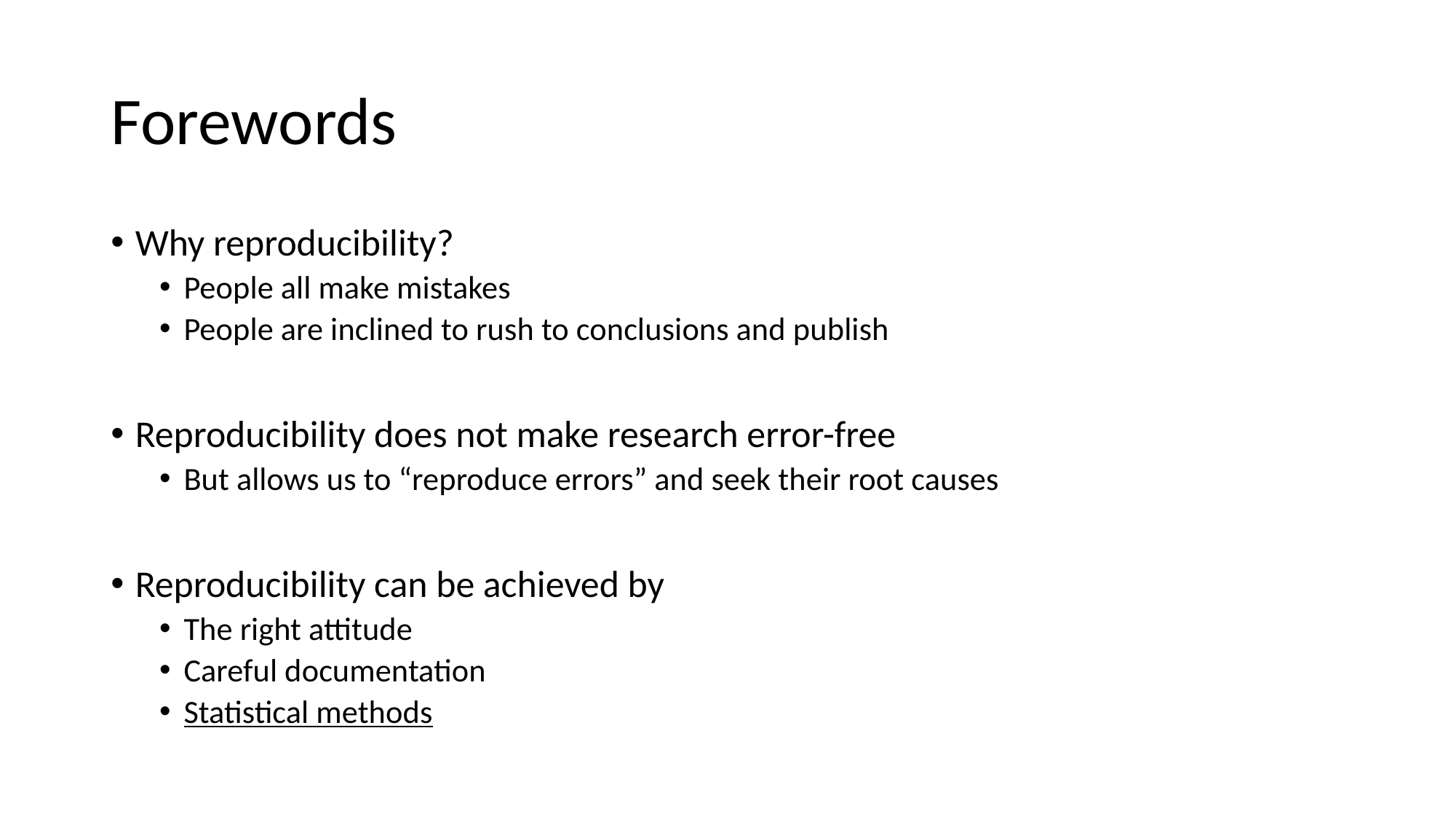

# Forewords
Why reproducibility?
People all make mistakes
People are inclined to rush to conclusions and publish

Reproducibility does not make research error-free
But allows us to “reproduce errors” and seek their root causes

Reproducibility can be achieved by
The right attitude
Careful documentation
Statistical methods